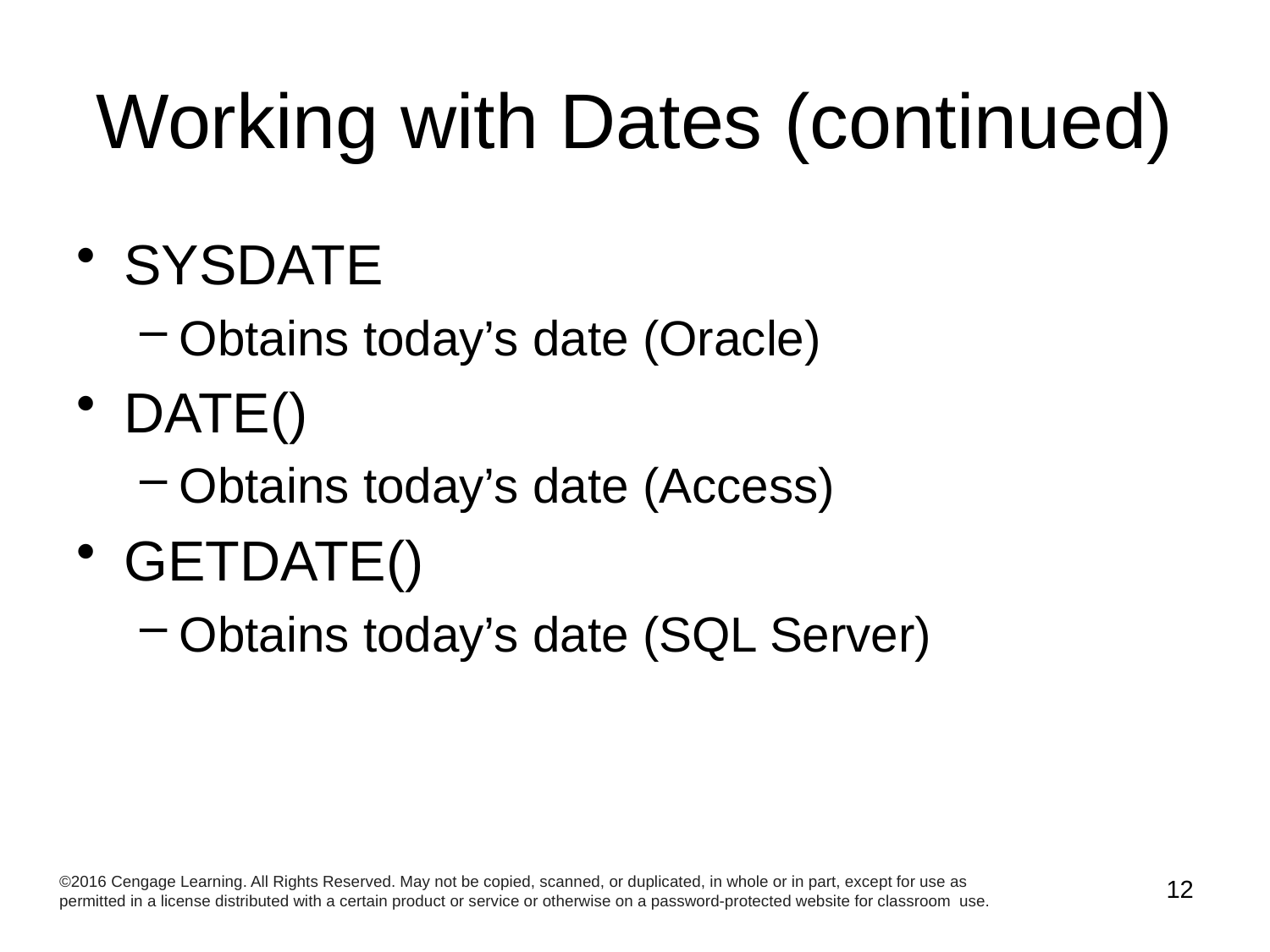

# Working with Dates (continued)
SYSDATE
Obtains today’s date (Oracle)
DATE()
Obtains today’s date (Access)
GETDATE()
Obtains today’s date (SQL Server)
©2016 Cengage Learning. All Rights Reserved. May not be copied, scanned, or duplicated, in whole or in part, except for use as permitted in a license distributed with a certain product or service or otherwise on a password-protected website for classroom  use.
12